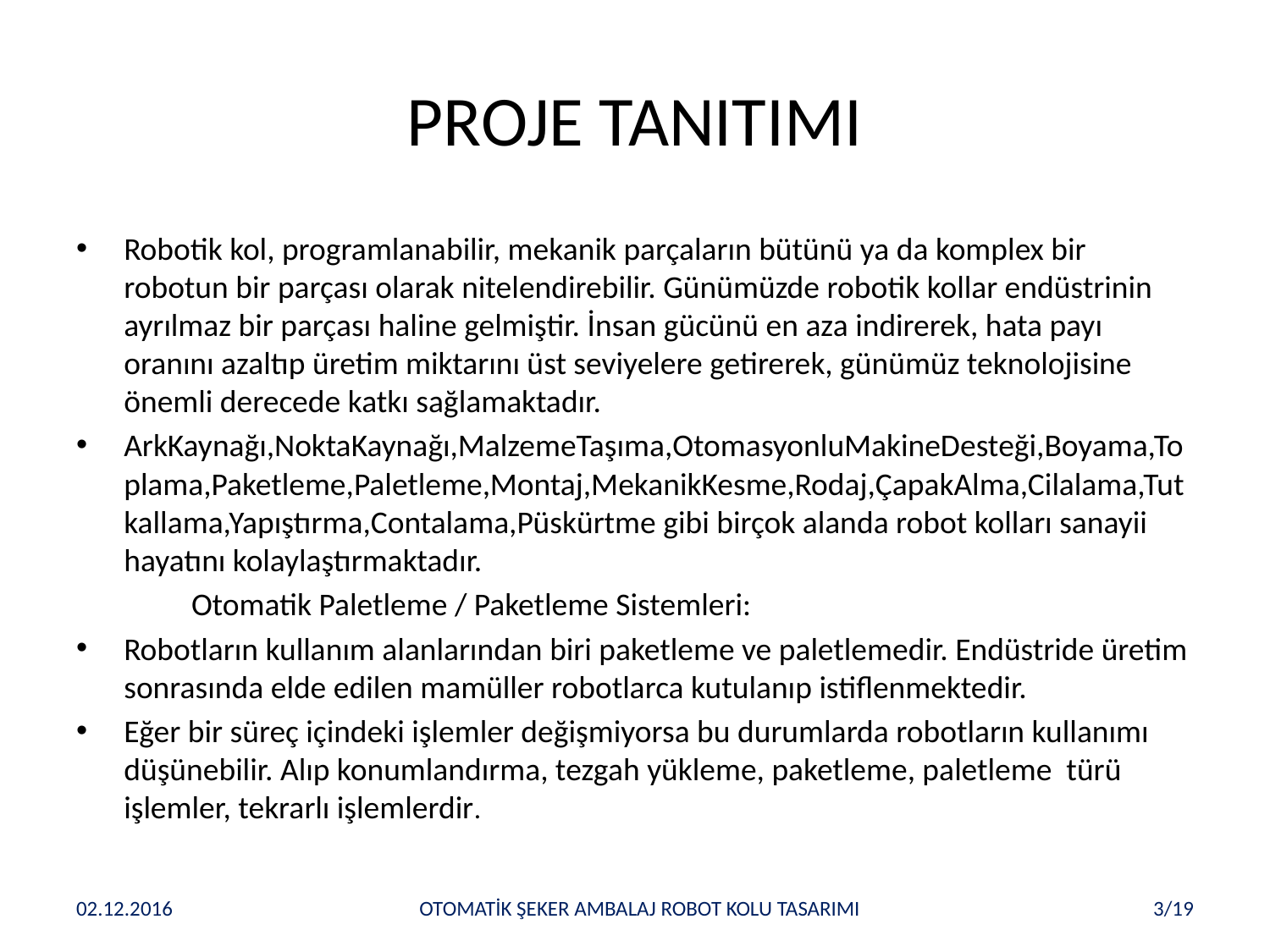

# PROJE TANITIMI
Robotik kol, programlanabilir, mekanik parçaların bütünü ya da komplex bir robotun bir parçası olarak nitelendirebilir. Günümüzde robotik kollar endüstrinin ayrılmaz bir parçası haline gelmiştir. İnsan gücünü en aza indirerek, hata payı oranını azaltıp üretim miktarını üst seviyelere getirerek, günümüz teknolojisine önemli derecede katkı sağlamaktadır.
ArkKaynağı,NoktaKaynağı,MalzemeTaşıma,OtomasyonluMakineDesteği,Boyama,Toplama,Paketleme,Paletleme,Montaj,MekanikKesme,Rodaj,ÇapakAlma,Cilalama,Tutkallama,Yapıştırma,Contalama,Püskürtme gibi birçok alanda robot kolları sanayii hayatını kolaylaştırmaktadır.
                Otomatik Paletleme / Paketleme Sistemleri:
Robotların kullanım alanlarından biri paketleme ve paletlemedir. Endüstride üretim sonrasında elde edilen mamüller robotlarca kutulanıp istiflenmektedir.
Eğer bir süreç içindeki işlemler değişmiyorsa bu durumlarda robotların kullanımı düşünebilir. Alıp konumlandırma, tezgah yükleme, paketleme, paletleme  türü işlemler, tekrarlı işlemlerdir.
02.12.2016
OTOMATİK ŞEKER AMBALAJ ROBOT KOLU TASARIMI
3/19